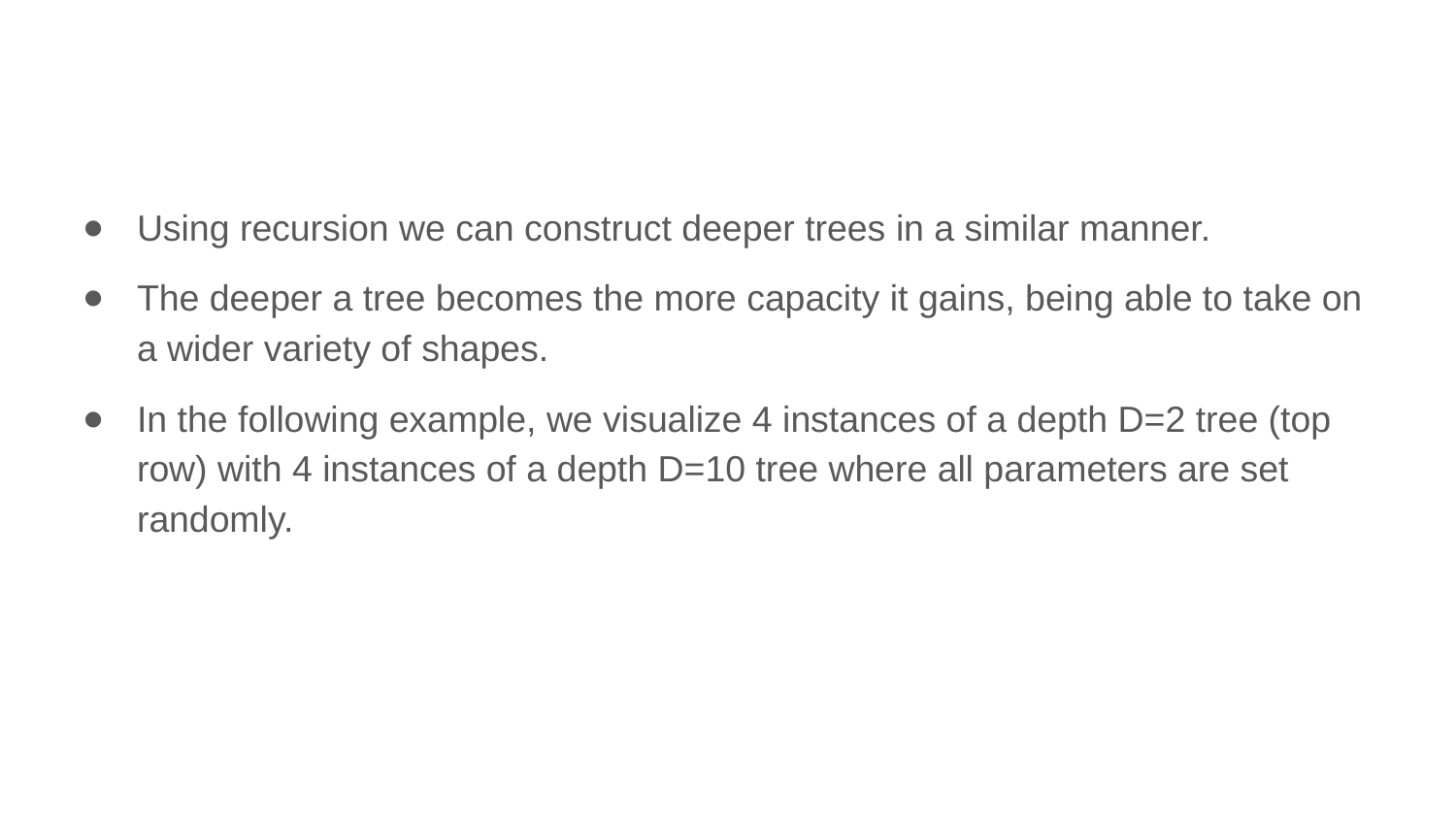

Using recursion we can construct deeper trees in a similar manner.
The deeper a tree becomes the more capacity it gains, being able to take on a wider variety of shapes.
In the following example, we visualize 4 instances of a depth D=2 tree (top row) with 4 instances of a depth D=10 tree where all parameters are set randomly.